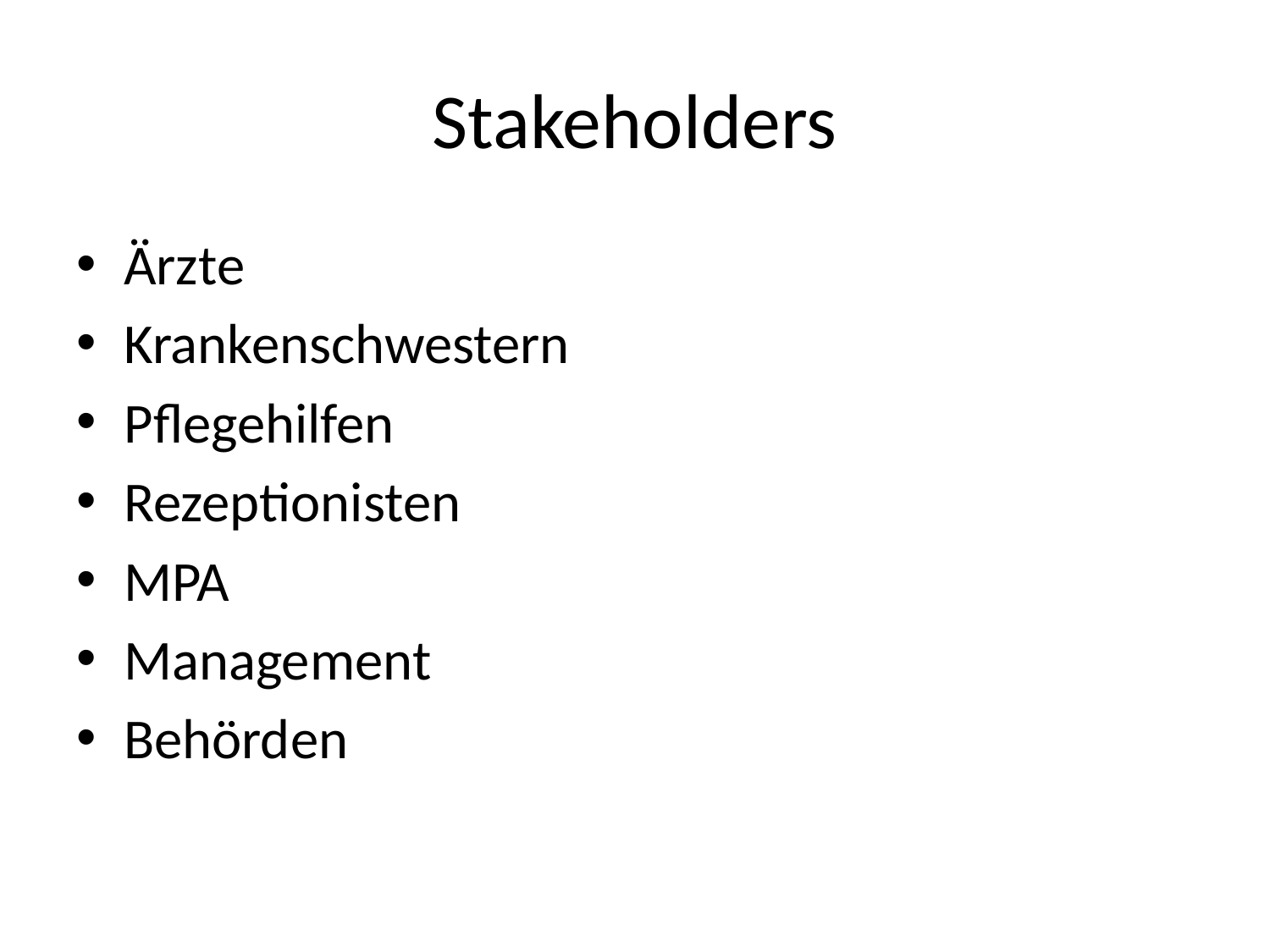

# Stakeholders
Ärzte
Krankenschwestern
Pflegehilfen
Rezeptionisten
MPA
Management
Behörden